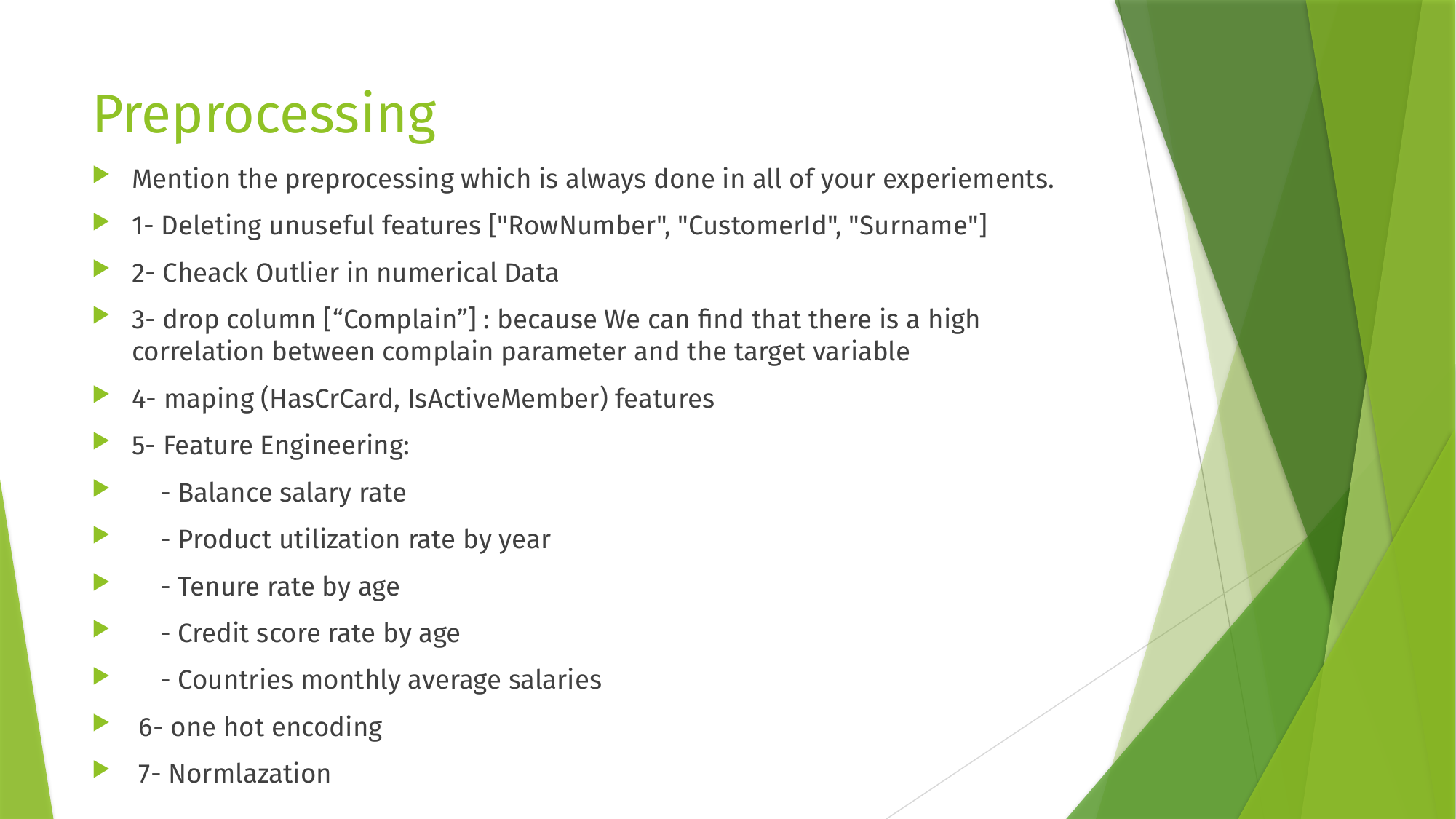

# Preprocessing
Mention the preprocessing which is always done in all of your experiements.
1- Deleting unuseful features ["RowNumber", "CustomerId", "Surname"]
2- Cheack Outlier in numerical Data
3- drop column [“Complain”] : because We can find that there is a high correlation between complain parameter and the target variable
4- maping (HasCrCard, IsActiveMember) features
5- Feature Engineering:
    - Balance salary rate
    - Product utilization rate by year
    - Tenure rate by age
    - Credit score rate by age
    - Countries monthly average salaries
 6- one hot encoding
 7- Normlazation